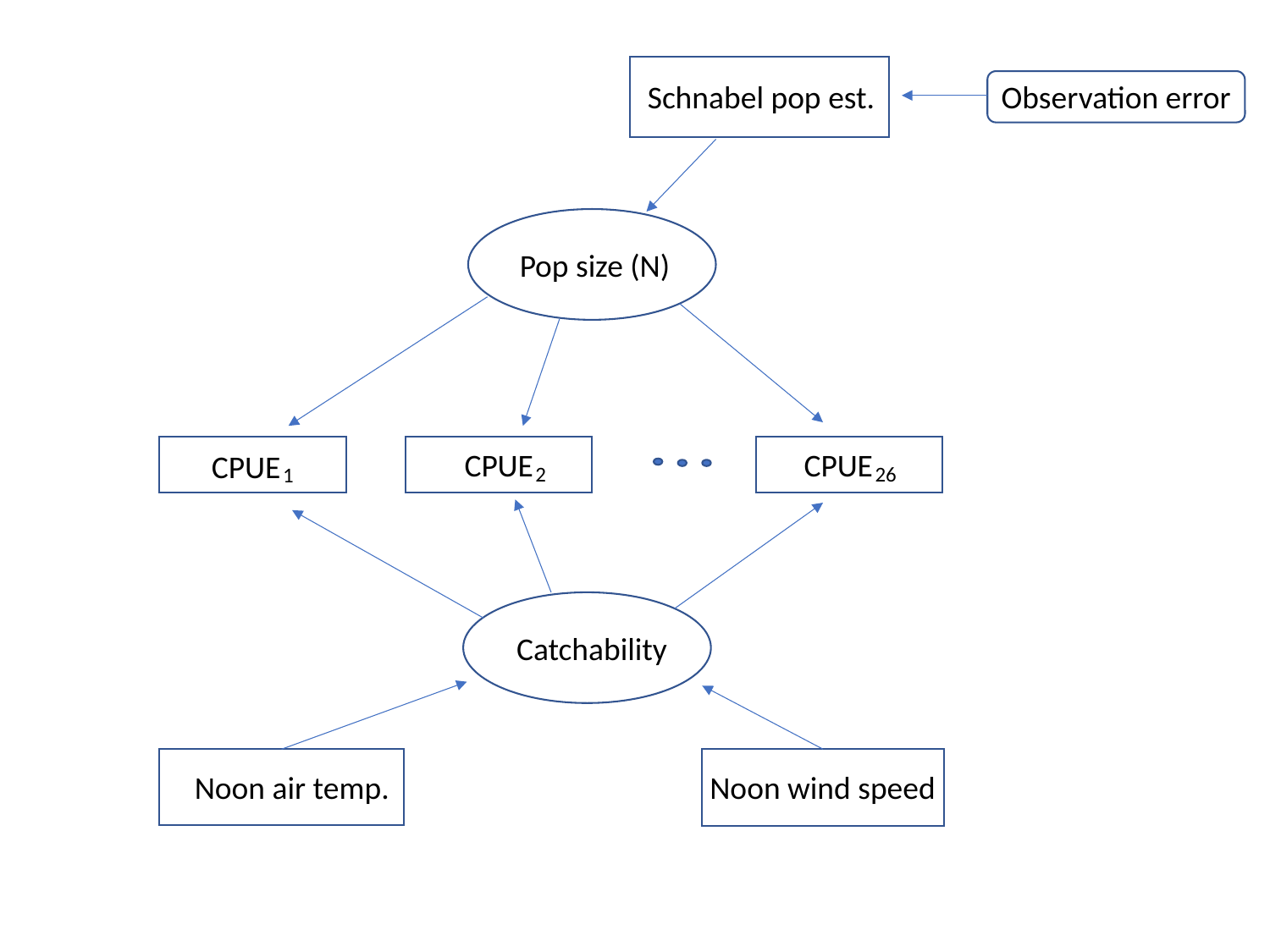

Schnabel pop est.

Observation error

Pop size (N)

CPUE
1

CPUE
2

CPUE
26

Catchability

Noon air temp.

Noon wind speed